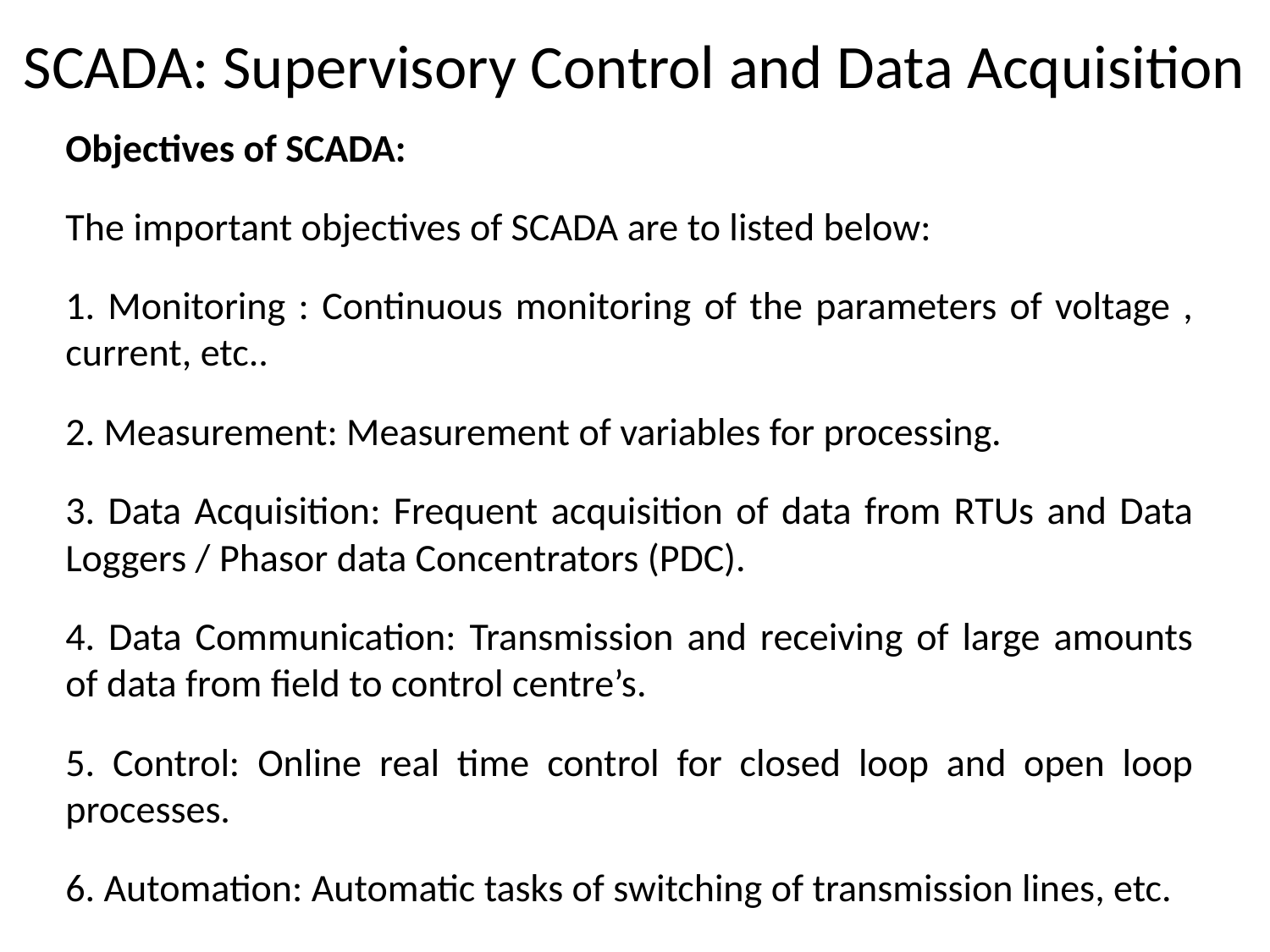

# SCADA: Supervisory Control and Data Acquisition
Objectives of SCADA:
The important objectives of SCADA are to listed below:
1. Monitoring : Continuous monitoring of the parameters of voltage , current, etc..
2. Measurement: Measurement of variables for processing.
3. Data Acquisition: Frequent acquisition of data from RTUs and Data Loggers / Phasor data Concentrators (PDC).
4. Data Communication: Transmission and receiving of large amounts of data from field to control centre’s.
5. Control: Online real time control for closed loop and open loop processes.
6. Automation: Automatic tasks of switching of transmission lines, etc.